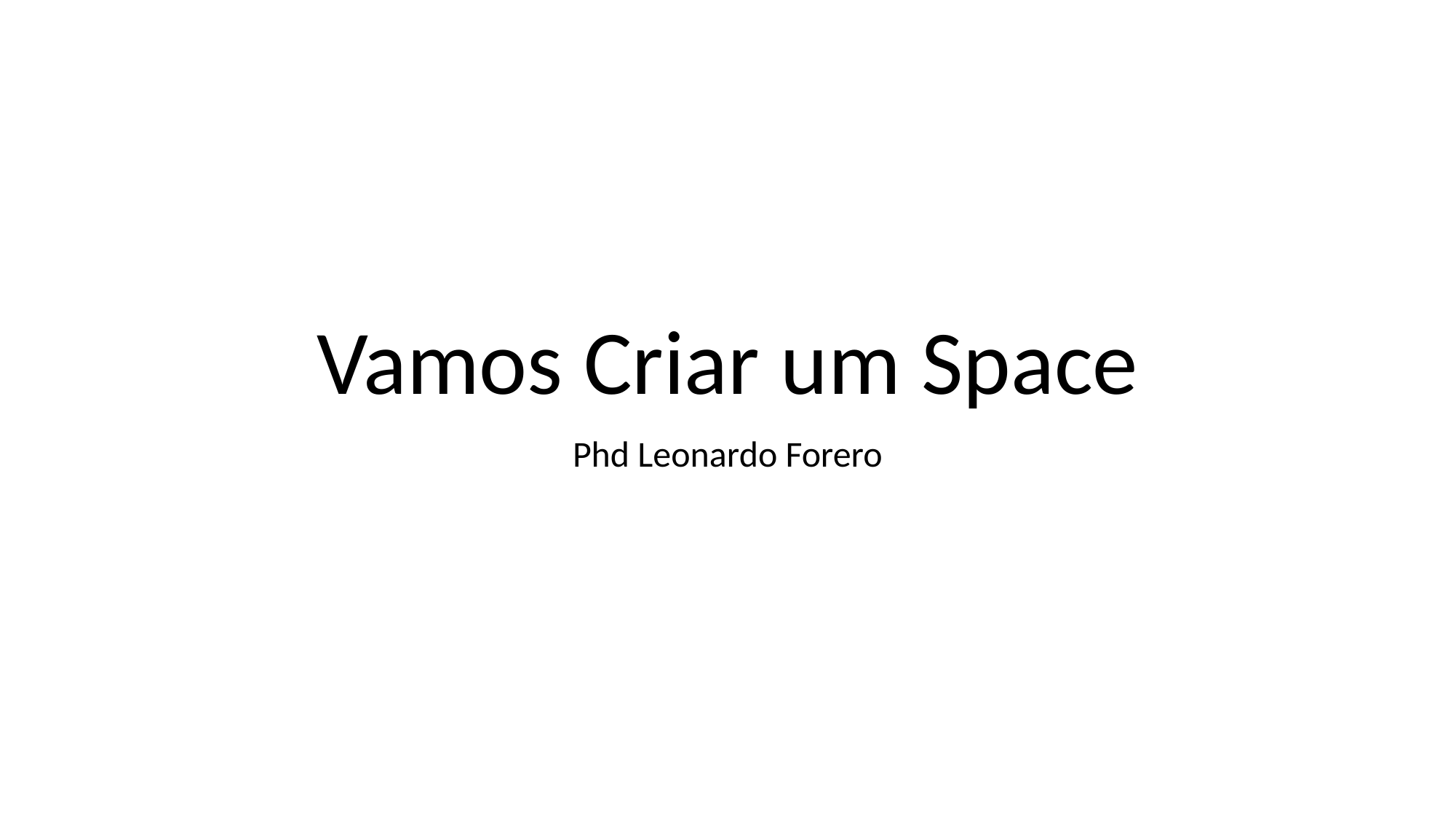

# Vamos Criar um Space
Phd Leonardo Forero